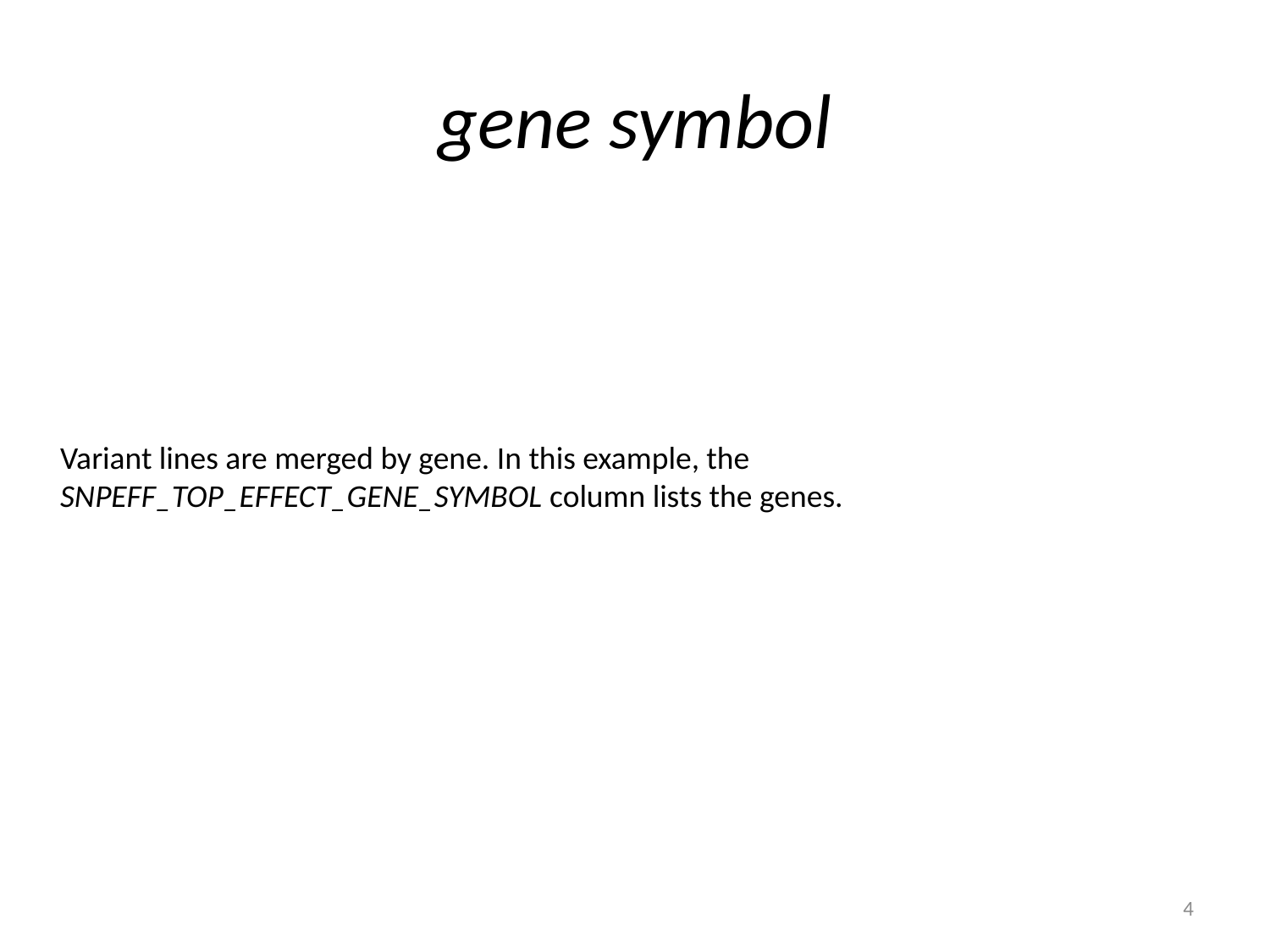

# gene symbol
Variant lines are merged by gene. In this example, the SNPEFF_TOP_EFFECT_GENE_SYMBOL column lists the genes.
4